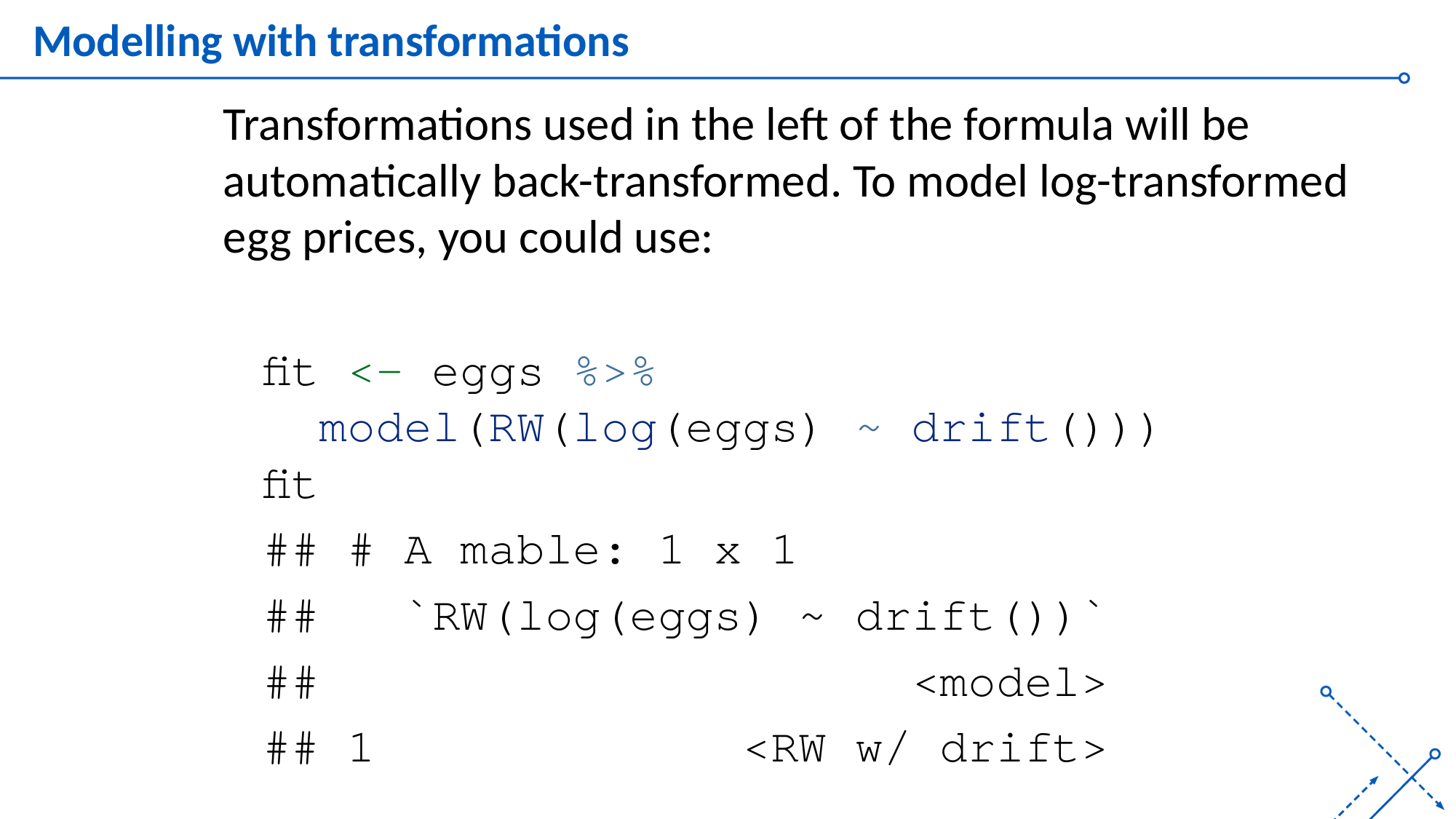

# Modelling with transformations
Transformations used in the left of the formula will be automatically back-transformed. To model log-transformed egg prices, you could use:

fit <- eggs %>%
  model(RW(log(eggs) ~ drift()))
fit
## # A mable: 1 x 1
##   `RW(log(eggs) ~ drift())`
##                     <model>
## 1             <RW w/ drift>